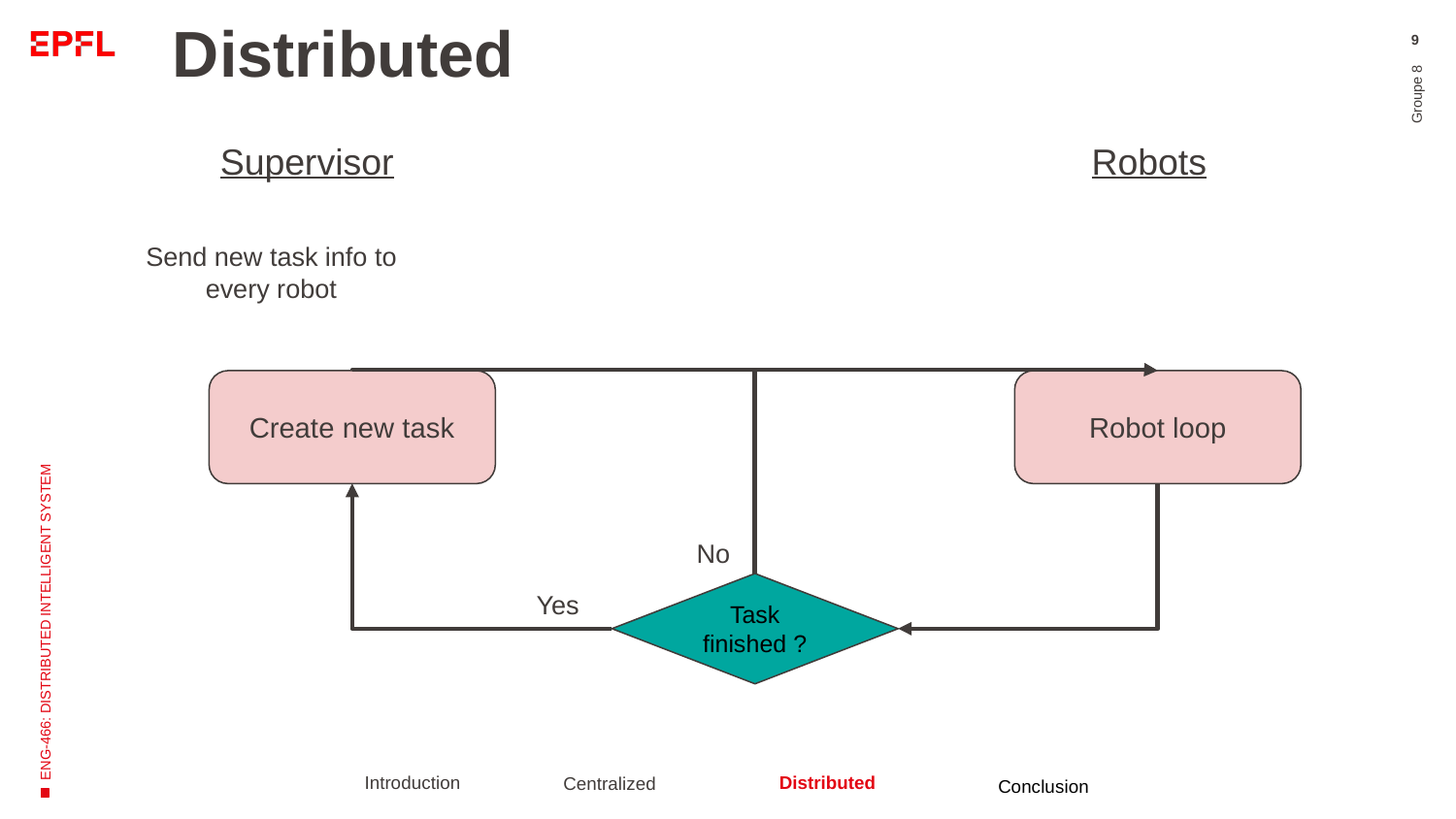

# Distributed
9
Groupe 8
Supervisor
Robots

Send new task info to every robot
Create new task
Robot loop
ENG-466: DISTRIBUTED INTELLIGENT SYSTEM
No
Yes
Task finished ?
Distributed
Conclusion

Centralized
Introduction